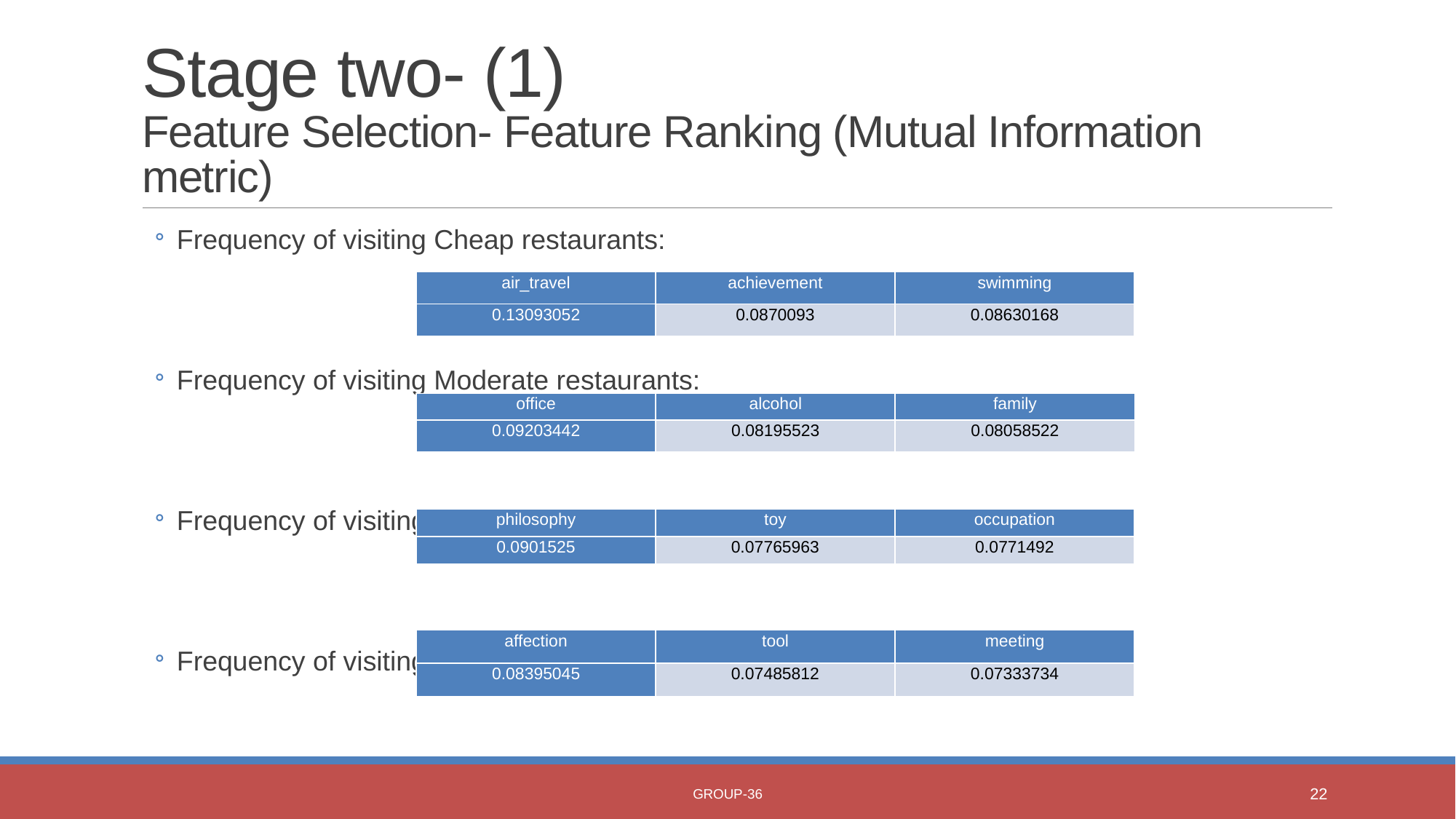

# Stage two- (1) Feature Selection- Feature Ranking (Mutual Information metric)
Frequency of visiting Cheap restaurants:

Frequency of visiting Moderate restaurants:

Frequency of visiting Expensive restaurants:

Frequency of visiting Very Expensive restaurants:
| air\_travel | achievement | swimming |
| --- | --- | --- |
| 0.13093052 | 0.0870093 | 0.08630168 |
| office | alcohol | family |
| --- | --- | --- |
| 0.09203442 | 0.08195523 | 0.08058522 |
| philosophy | toy | occupation |
| --- | --- | --- |
| 0.0901525 | 0.07765963 | 0.0771492 |
| affection | tool | meeting |
| --- | --- | --- |
| 0.08395045 | 0.07485812 | 0.07333734 |
Group-36
22